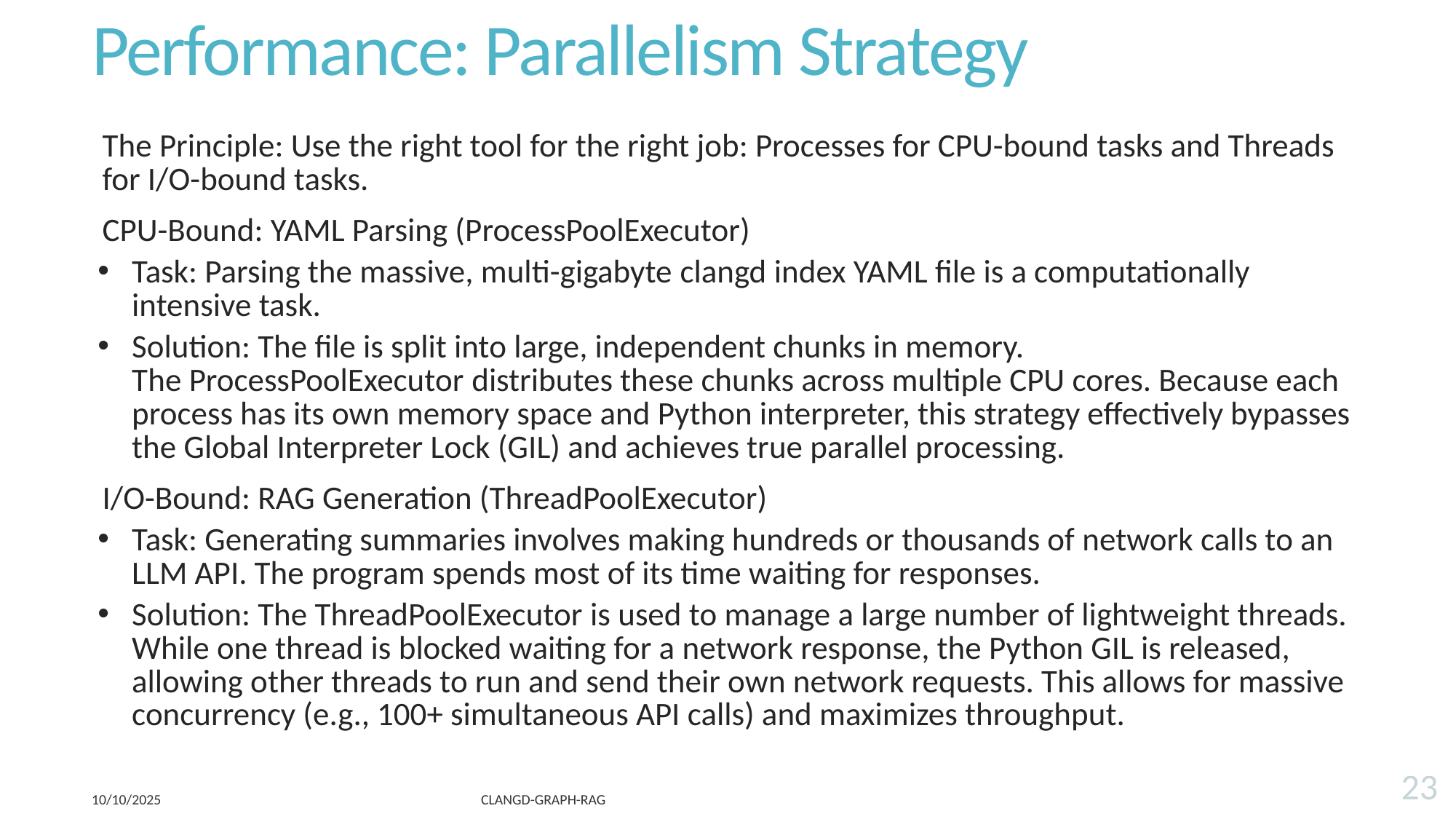

# Performance: Parallelism Strategy
The Principle: Use the right tool for the right job: Processes for CPU-bound tasks and Threads for I/O-bound tasks.
CPU-Bound: YAML Parsing (ProcessPoolExecutor)
Task: Parsing the massive, multi-gigabyte clangd index YAML file is a computationally intensive task.
Solution: The file is split into large, independent chunks in memory. The ProcessPoolExecutor distributes these chunks across multiple CPU cores. Because each process has its own memory space and Python interpreter, this strategy effectively bypasses the Global Interpreter Lock (GIL) and achieves true parallel processing.
I/O-Bound: RAG Generation (ThreadPoolExecutor)
Task: Generating summaries involves making hundreds or thousands of network calls to an LLM API. The program spends most of its time waiting for responses.
Solution: The ThreadPoolExecutor is used to manage a large number of lightweight threads. While one thread is blocked waiting for a network response, the Python GIL is released, allowing other threads to run and send their own network requests. This allows for massive concurrency (e.g., 100+ simultaneous API calls) and maximizes throughput.
23
10/10/2025
clangd-graph-rag